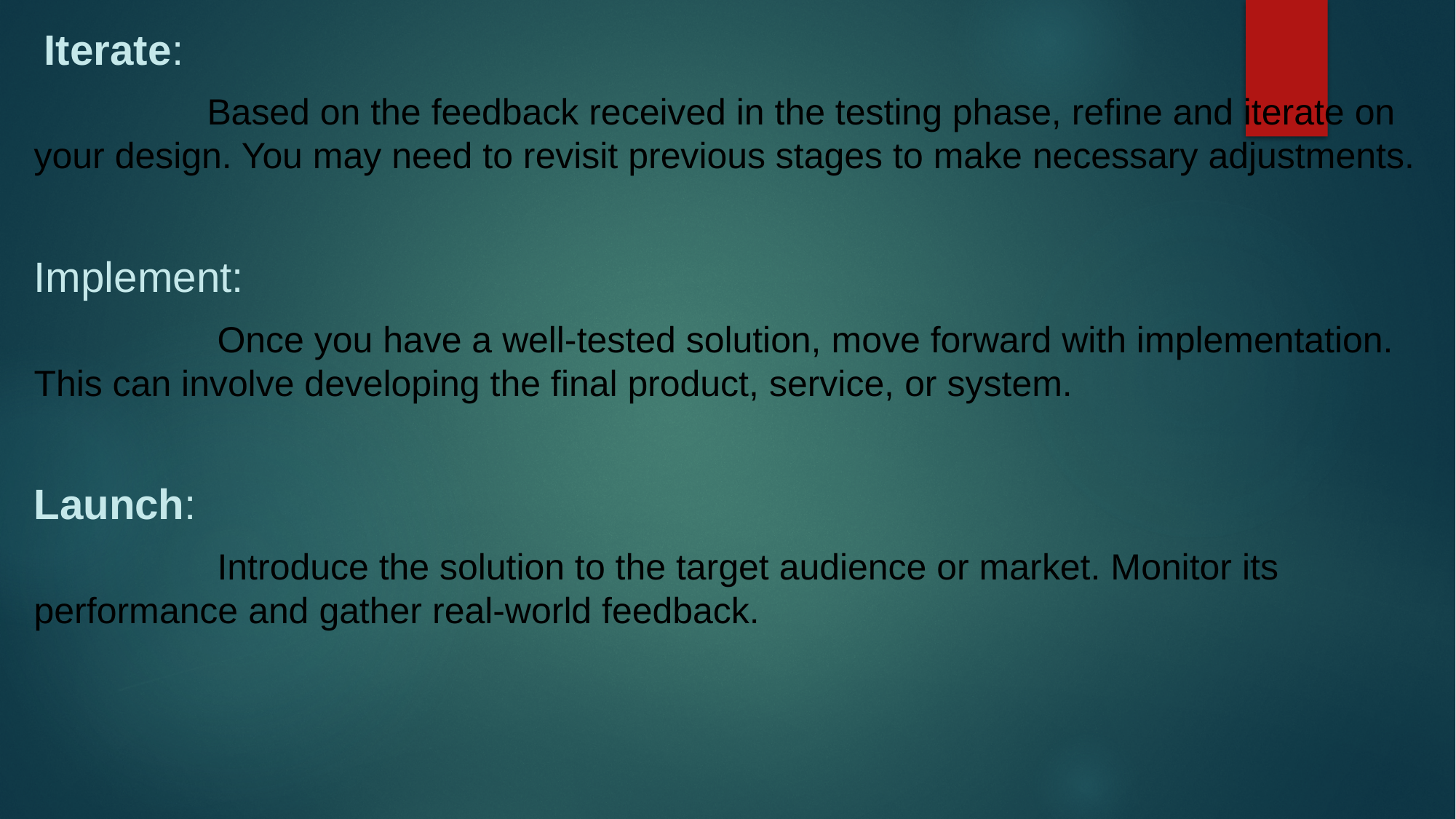

Iterate:
                 Based on the feedback received in the testing phase, refine and iterate on your design. You may need to revisit previous stages to make necessary adjustments.

Implement:
                  Once you have a well-tested solution, move forward with implementation. This can involve developing the final product, service, or system.

Launch:
                  Introduce the solution to the target audience or market. Monitor its performance and gather real-world feedback.